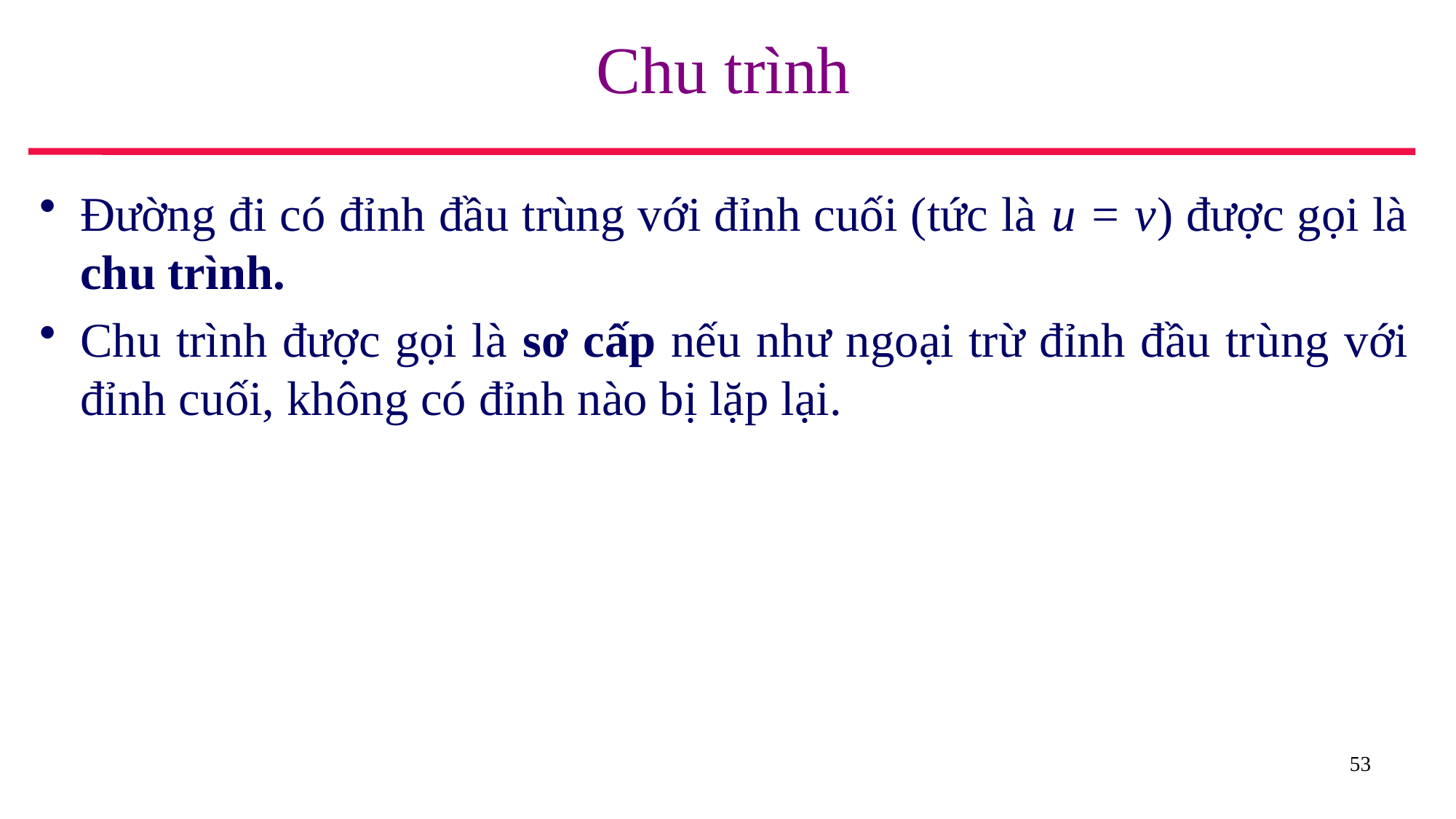

# Chu trình
Đường đi có đỉnh đầu trùng với đỉnh cuối (tức là u = v) được gọi là chu trình.
Chu trình được gọi là sơ cấp nếu như ngoại trừ đỉnh đầu trùng với đỉnh cuối, không có đỉnh nào bị lặp lại.
53